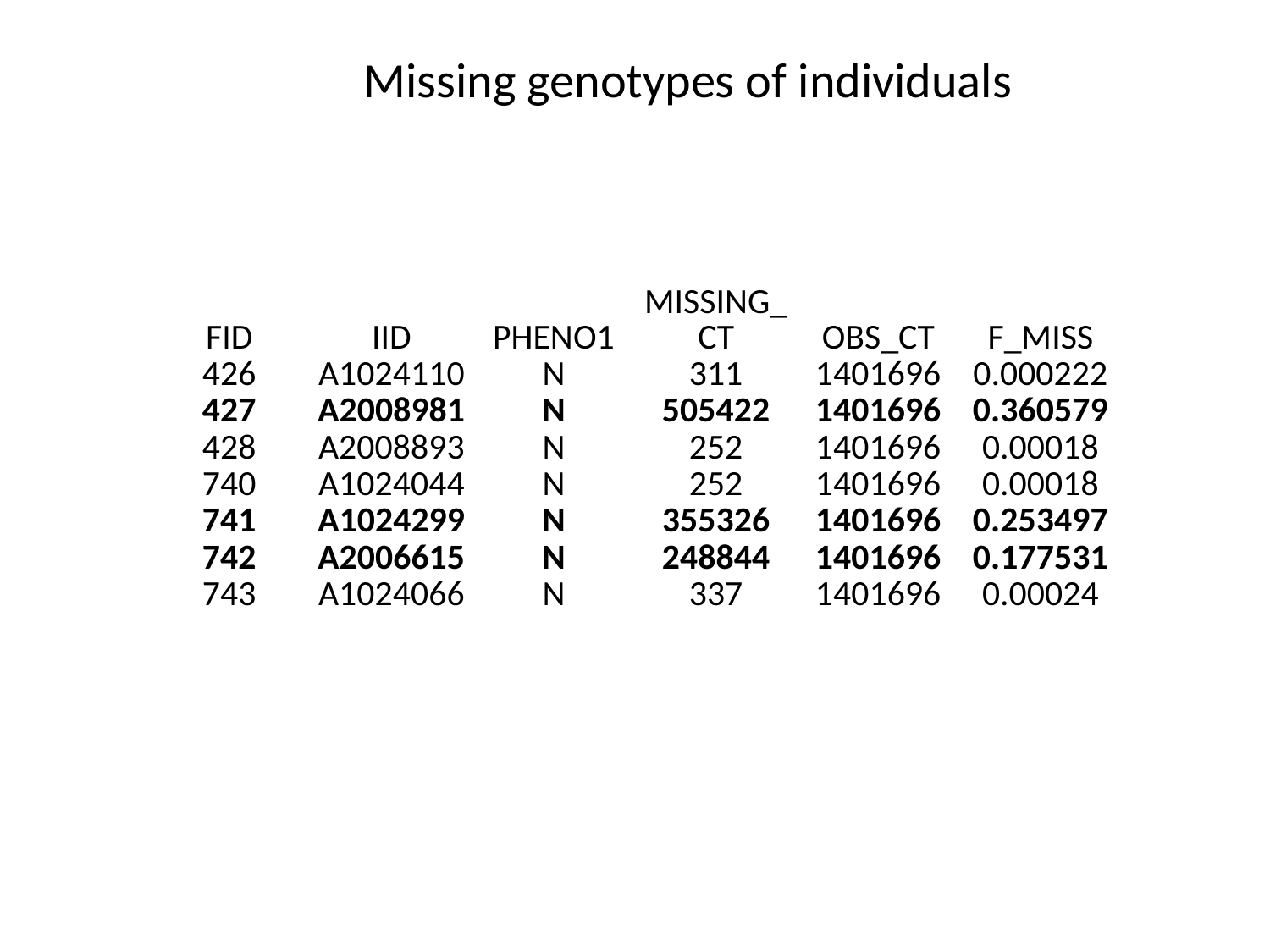

Missing genotypes of individuals
| FID | IID | PHENO1 | MISSING\_CT | OBS\_CT | F\_MISS |
| --- | --- | --- | --- | --- | --- |
| 426 | A1024110 | N | 311 | 1401696 | 0.000222 |
| 427 | A2008981 | N | 505422 | 1401696 | 0.360579 |
| 428 | A2008893 | N | 252 | 1401696 | 0.00018 |
| 740 | A1024044 | N | 252 | 1401696 | 0.00018 |
| 741 | A1024299 | N | 355326 | 1401696 | 0.253497 |
| 742 | A2006615 | N | 248844 | 1401696 | 0.177531 |
| 743 | A1024066 | N | 337 | 1401696 | 0.00024 |